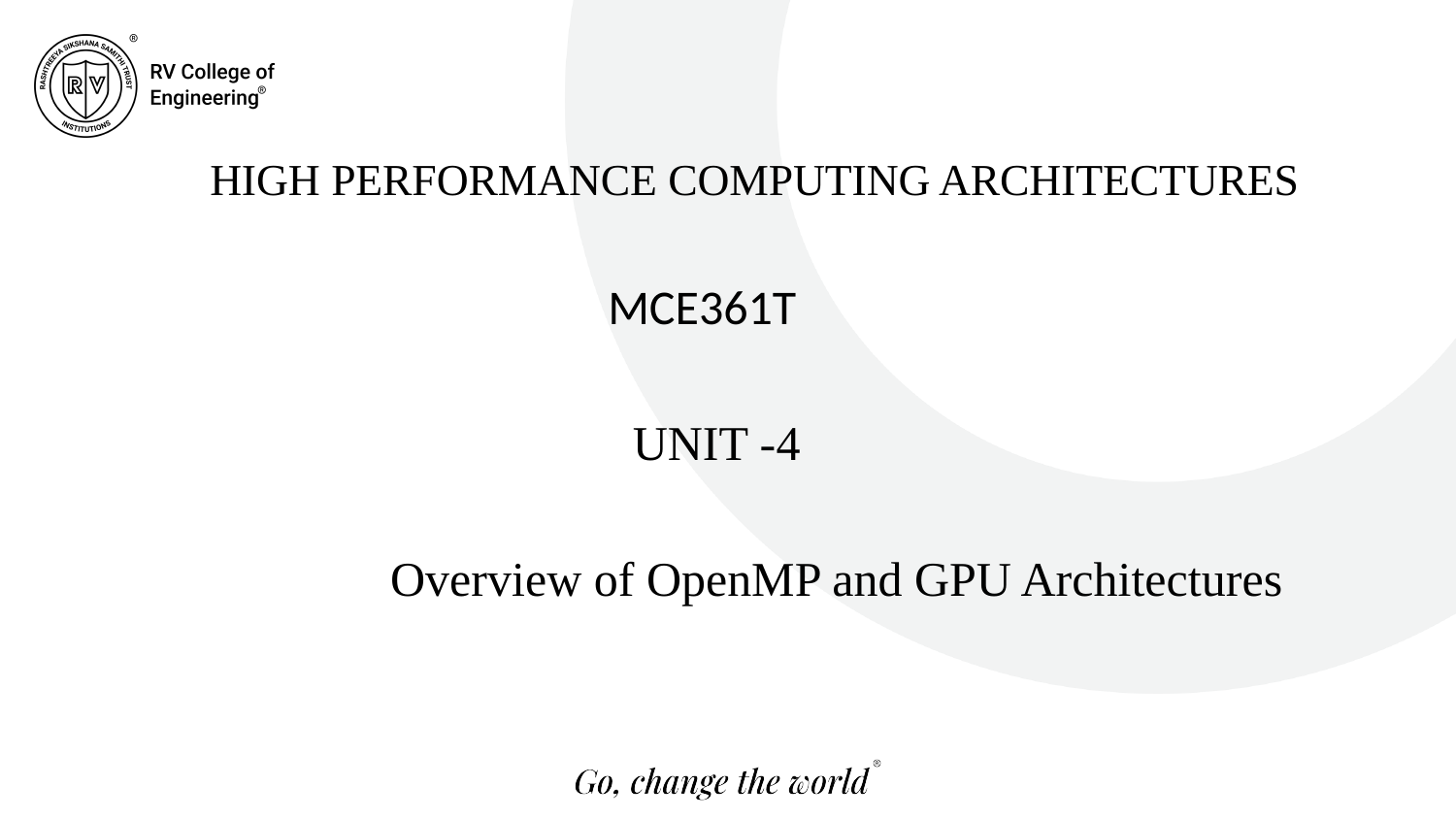

HIGH PERFORMANCE COMPUTING ARCHITECTURES

           MCE361T

                    UNIT -4

                  Overview of OpenMP and GPU Architectures